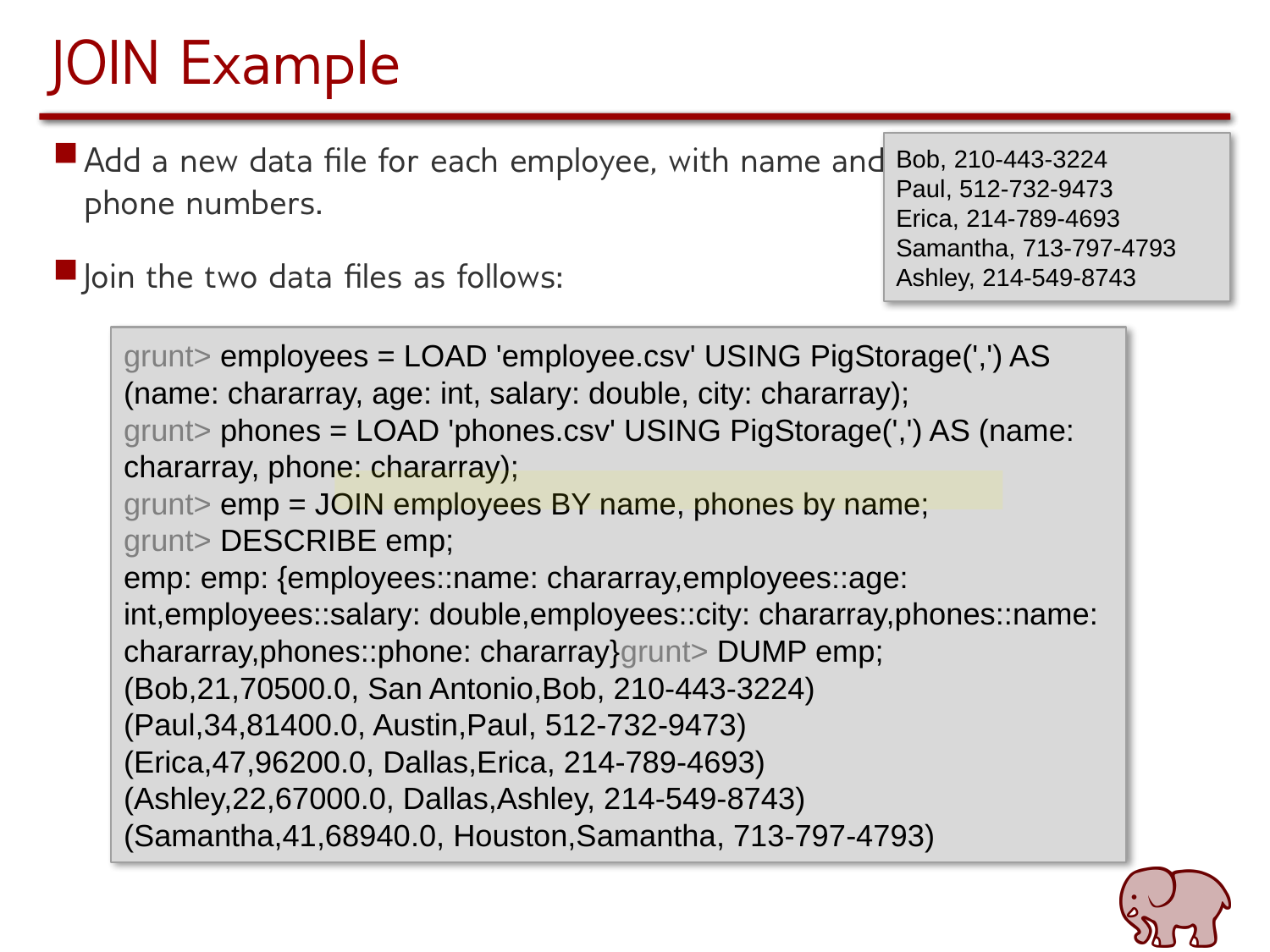

# JOIN Example
Add a new data file for each employee, with name and
phone numbers.
Join the two data files as follows:

Bob, 210-443-3224
Paul, 512-732-9473
Erica, 214-789-4693
Samantha, 713-797-4793
Ashley, 214-549-8743
grunt> employees = LOAD 'employee.csv' USING PigStorage(',') AS (name: chararray, age: int, salary: double, city: chararray);
grunt> phones = LOAD 'phones.csv' USING PigStorage(',') AS (name: chararray, phone: chararray);
grunt> emp = JOIN employees BY name, phones by name;
grunt> DESCRIBE emp;
emp: emp: {employees::name: chararray,employees::age: int,employees::salary: double,employees::city: chararray,phones::name: chararray,phones::phone: chararray}grunt> DUMP emp;
(Bob,21,70500.0, San Antonio,Bob, 210-443-3224)
(Paul,34,81400.0, Austin,Paul, 512-732-9473)
(Erica,47,96200.0, Dallas,Erica, 214-789-4693)
(Ashley,22,67000.0, Dallas,Ashley, 214-549-8743)
(Samantha,41,68940.0, Houston,Samantha, 713-797-4793)